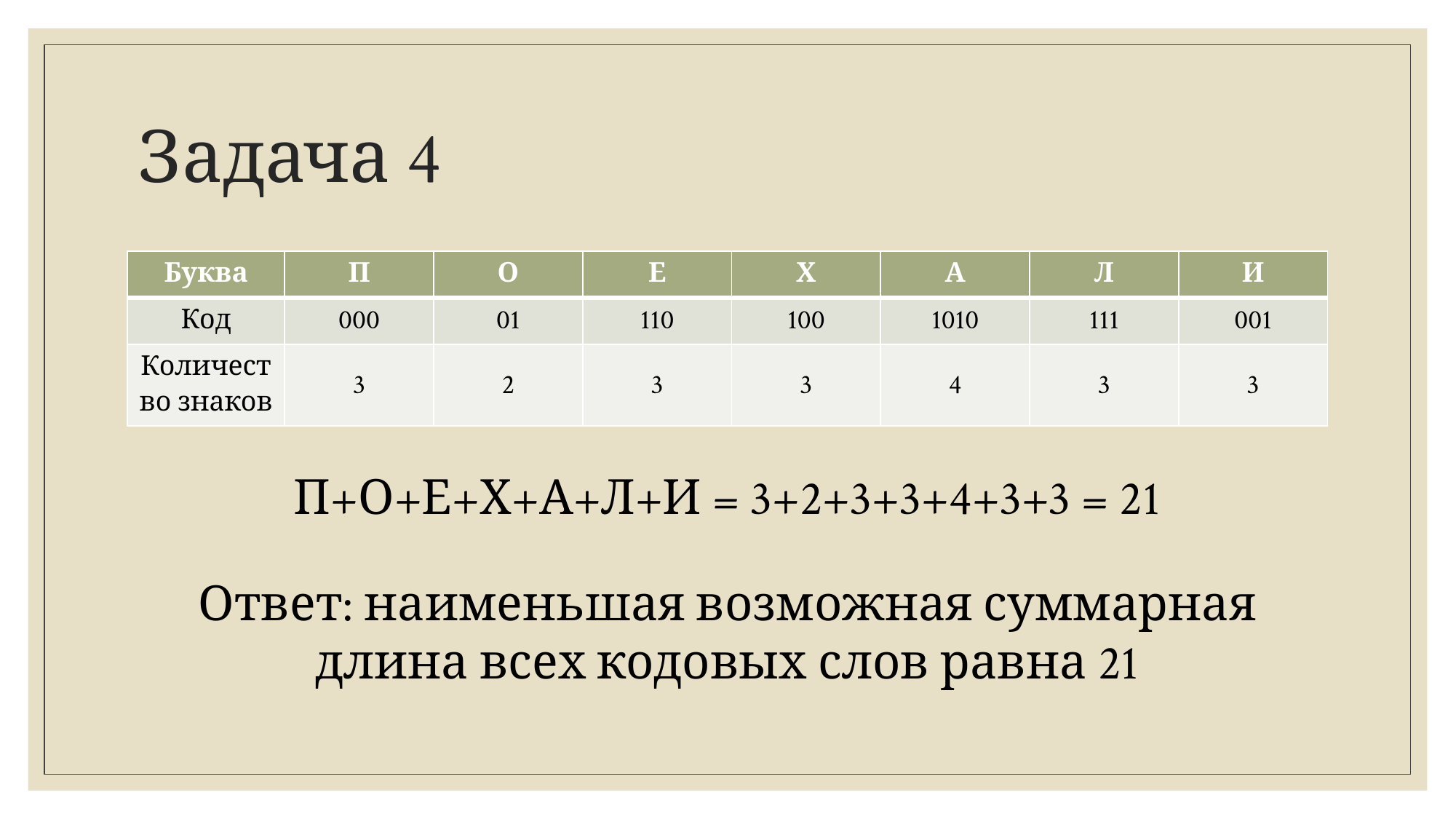

# Задача 4
| Буква | П | О | Е | Х | А | Л | И |
| --- | --- | --- | --- | --- | --- | --- | --- |
| Код | 000 | 01 | 110 | 100 | 1010 | 111 | 001 |
| Количество знаков | 3 | 2 | 3 | 3 | 4 | 3 | 3 |
П+О+Е+Х+А+Л+И = 3+2+3+3+4+3+3 = 21
Ответ: наименьшая возможная суммарная длина всех кодовых слов равна 21